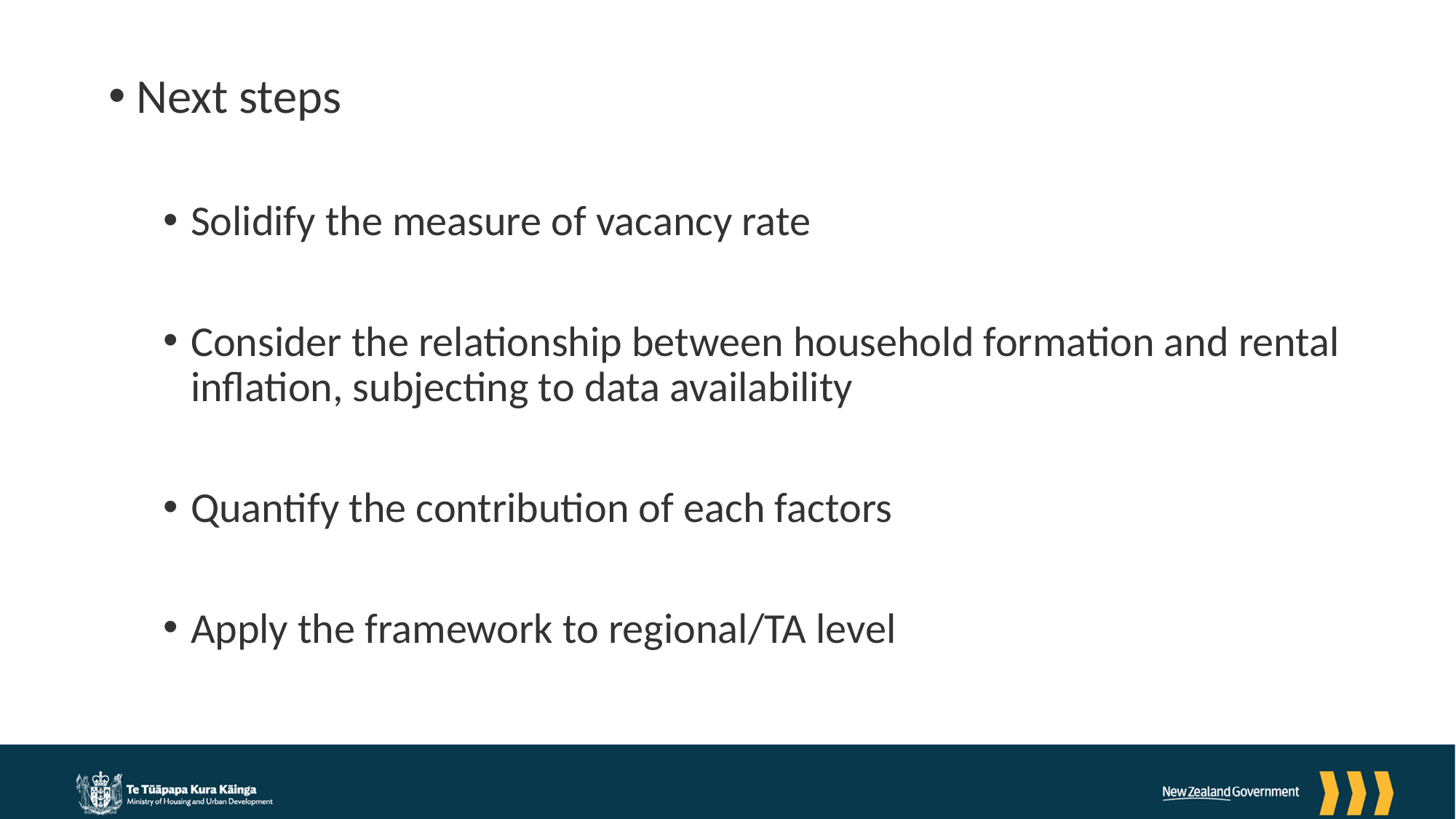

Next steps

Solidify the measure of vacancy rate

Consider the relationship between household formation and rental inflation, subjecting to data availability

Quantify the contribution of each factors

Apply the framework to regional/TA level